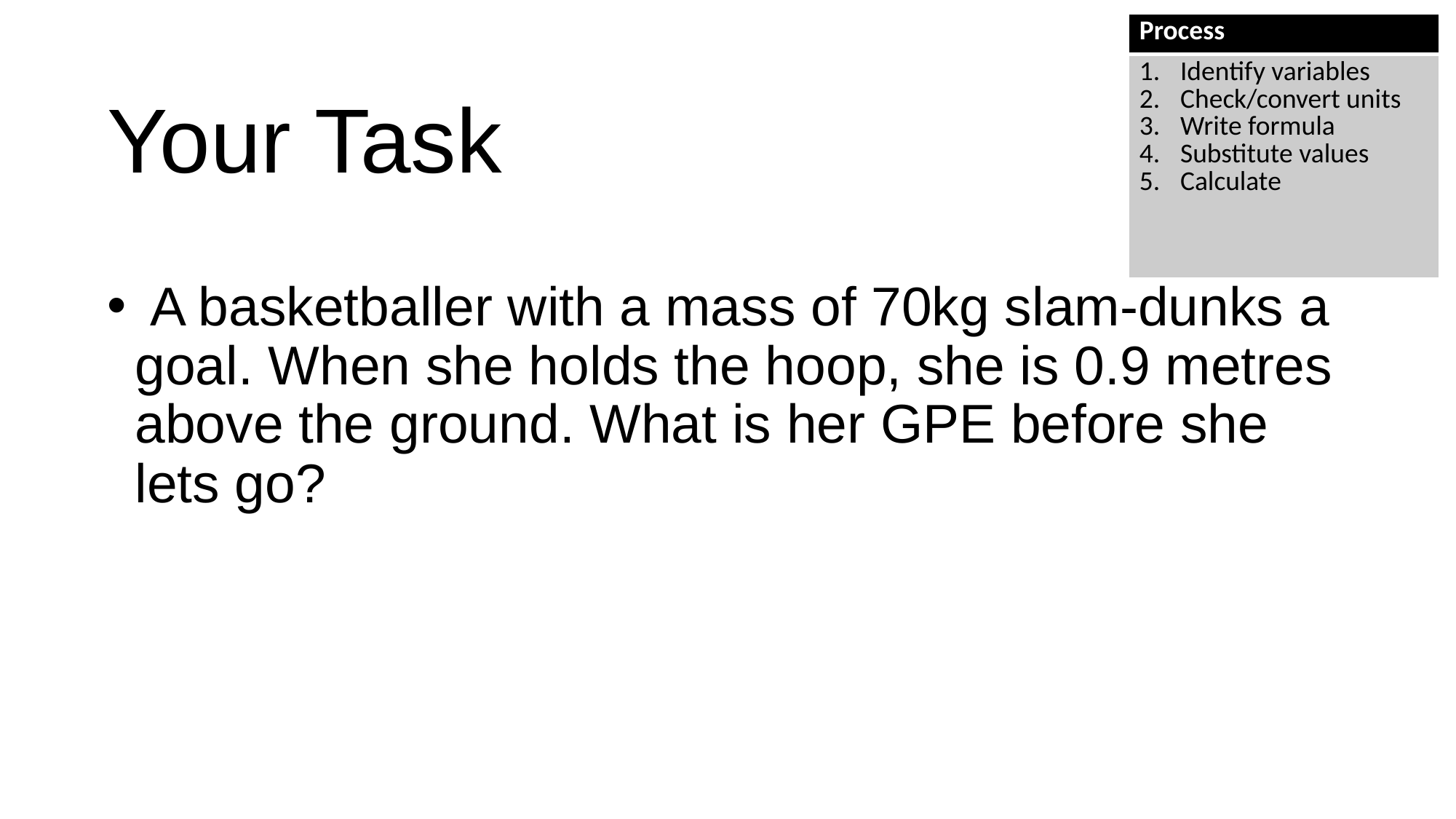

| Process |
| --- |
| Identify variables Check/convert units Write formula Substitute values Calculate |
# Your Task
 A basketballer with a mass of 70kg slam-dunks a goal. When she holds the hoop, she is 0.9 metres above the ground. What is her GPE before she lets go?